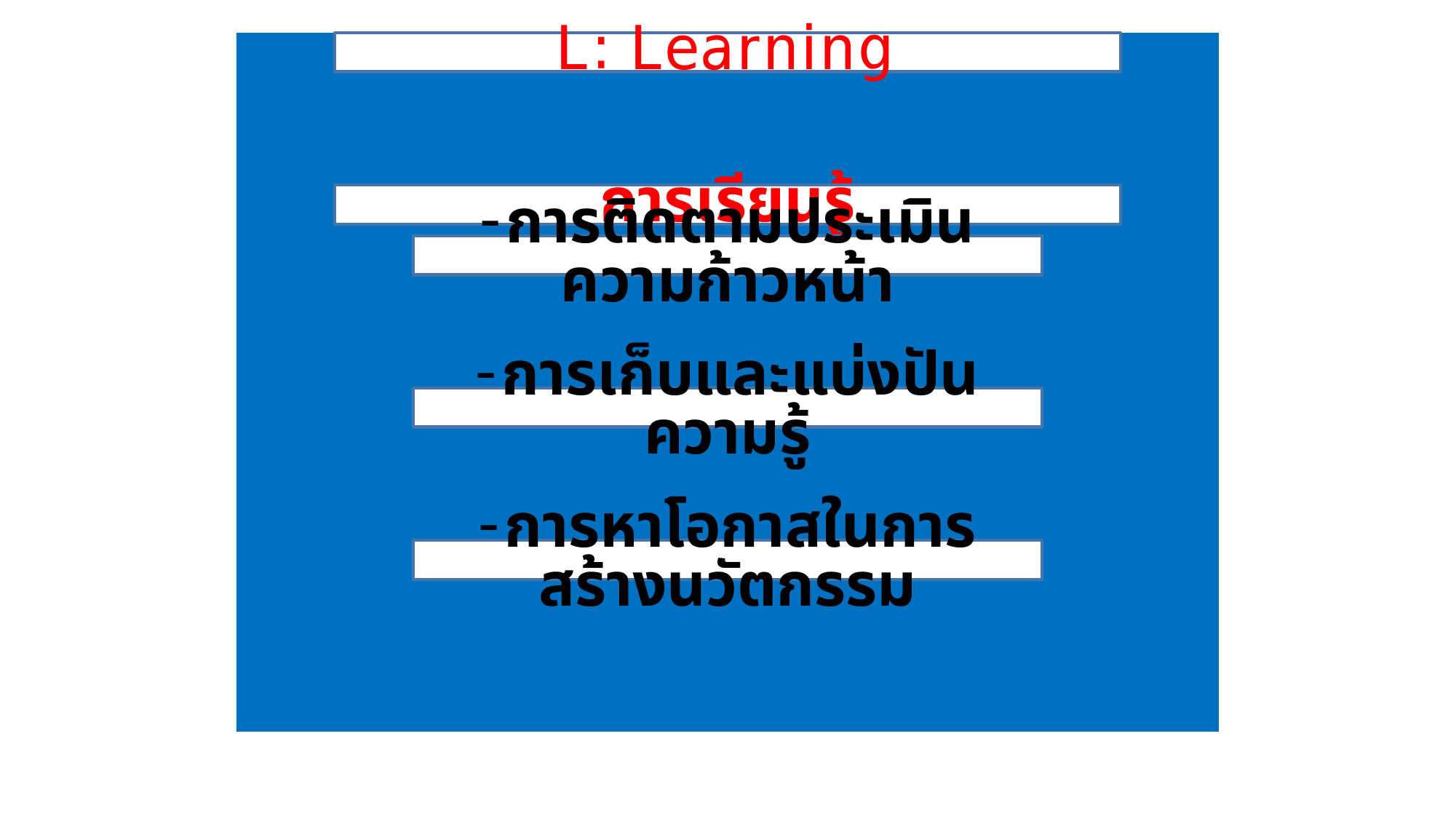

#
L: Learning
-การเก็บและแบ่งปันความรู้
-การหาโอกาสในการสร้างนวัตกรรม
การเรียนรู้